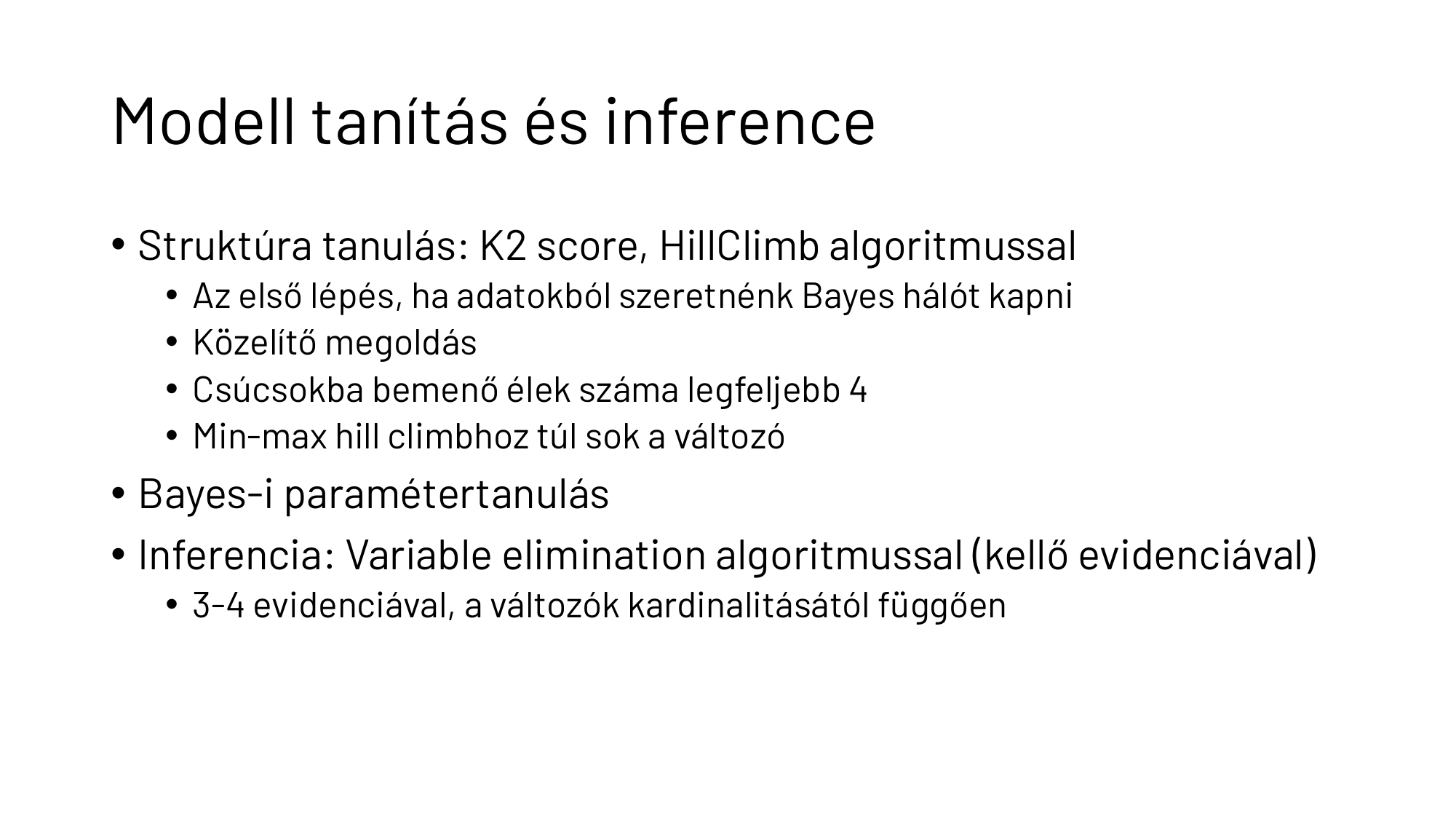

# Modell tanítás és inference
Struktúra tanulás: K2 score, HillClimb algoritmussal
Az első lépés, ha adatokból szeretnénk Bayes hálót kapni
Közelítő megoldás
Csúcsokba bemenő élek száma legfeljebb 4
Min-max hill climbhoz túl sok a változó
Bayes-i paramétertanulás
Inferencia: Variable elimination algoritmussal (kellő evidenciával)
3-4 evidenciával, a változók kardinalitásától függően